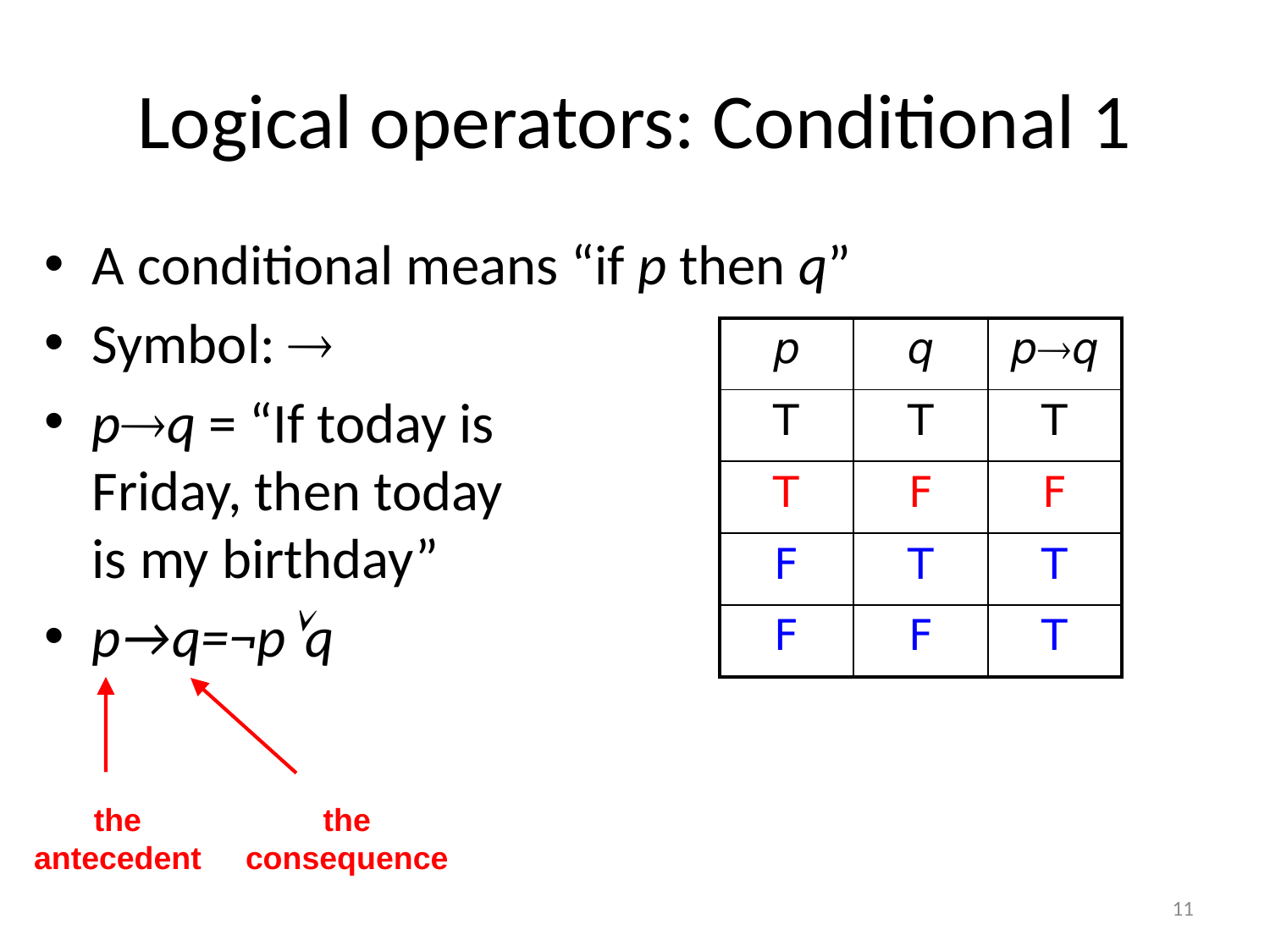

# Logical operators: Conditional 1
A conditional means “if p then q”
Symbol: →
p→q = “If today is
Friday, then today
is my birthday”
p→q=¬p∨q

| p | q | p→q |
| --- | --- | --- |
| T | T | T |
| T | F | F |
| F | T | T |
| F | F | T |

the
antecedent
the
consequence
11